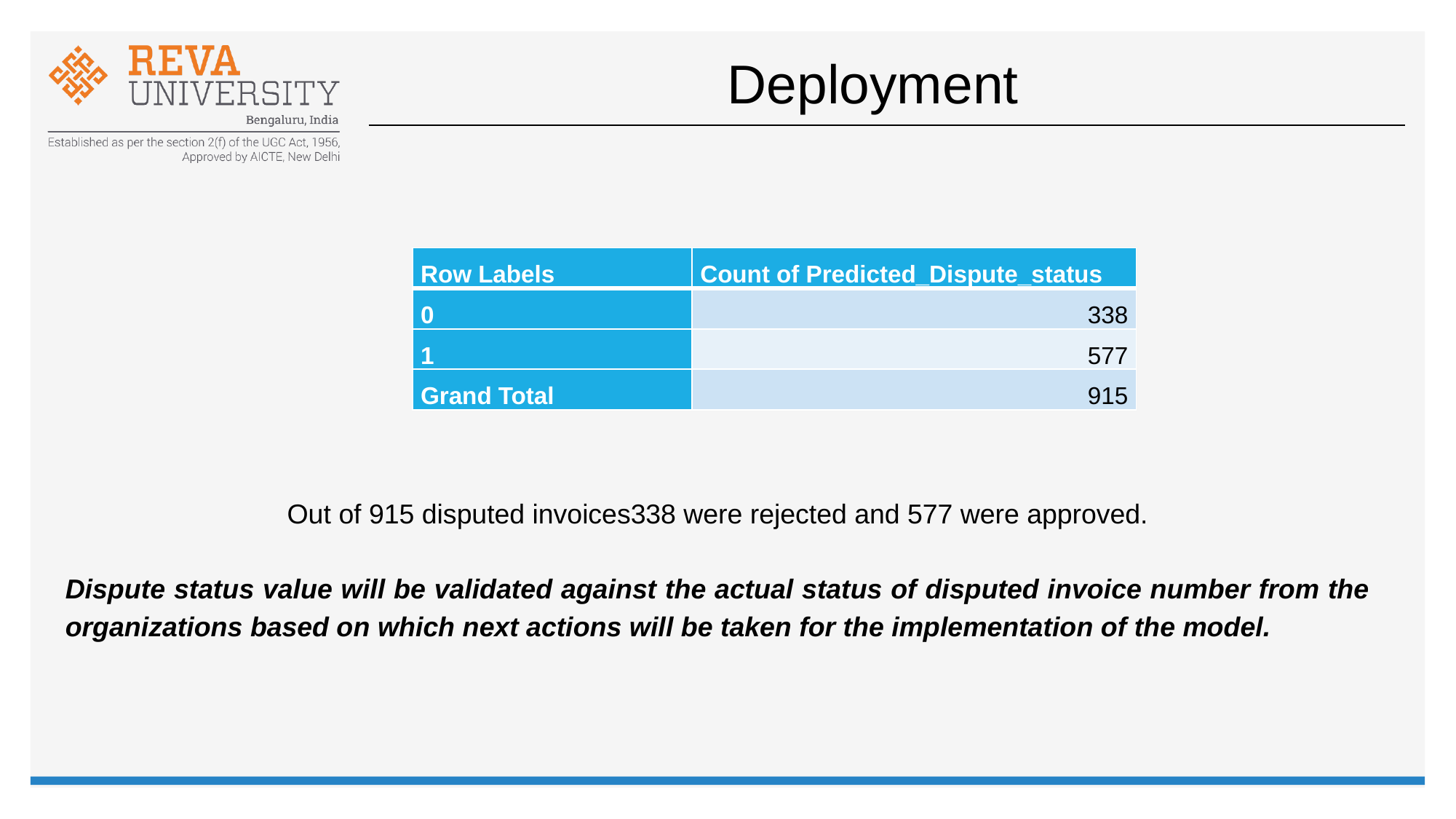

# Deployment
| Row Labels | Count of Predicted\_Dispute\_status |
| --- | --- |
| 0 | 338 |
| 1 | 577 |
| Grand Total | 915 |
Out of 915 disputed invoices338 were rejected and 577 were approved.

Dispute status value will be validated against the actual status of disputed invoice number from the organizations based on which next actions will be taken for the implementation of the model.